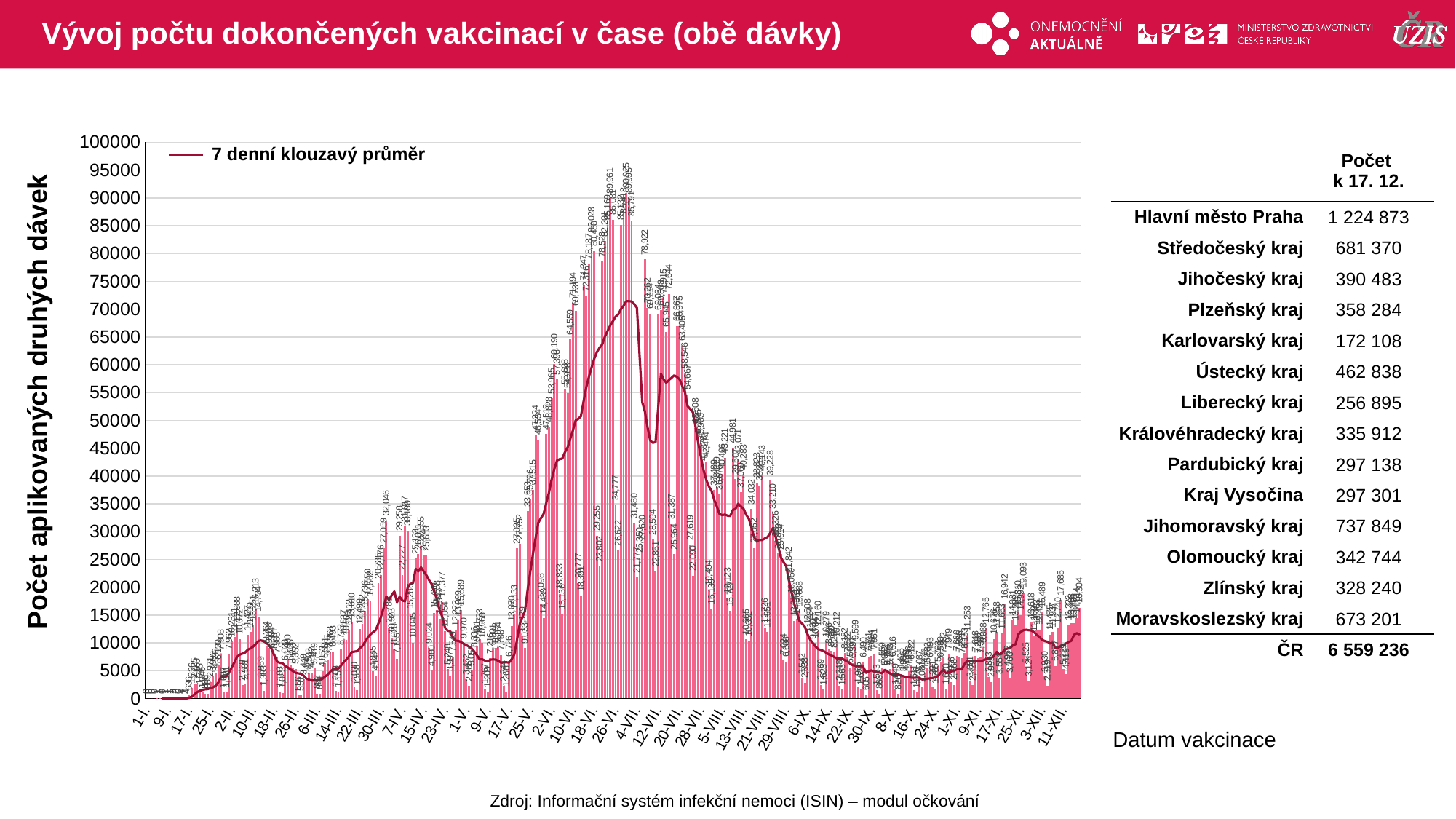

# Vývoj počtu dokončených vakcinací v čase (obě dávky)

### Chart

| Category | dokončené očkování |
|---|---|
| 1-I. | 0.0 |
| 2-I. | 0.0 |
| 3-I. | 0.0 |
| 4-I. | 0.0 |
| 5-I. | 1.0 |
| 6-I. | 1.0 |
| 7-I. | 0.0 |
| 8-I. | 1.0 |
| 9-I. | 1.0 |
| 10-I. | 1.0 |
| 11-I. | 2.0 |
| 12-I. | 2.0 |
| 13-I. | 0.0 |
| 14-I. | 4.0 |
| 15-I. | 1.0 |
| 16-I. | 4.0 |
| 17-I. | 636.0 |
| 18-I. | 1826.0 |
| 19-I. | 2725.0 |
| 20-I. | 2660.0 |
| 21-I. | 1745.0 |
| 22-I. | 1046.0 |
| 23-I. | 880.0 |
| 24-I. | 869.0 |
| 25-I. | 2971.0 |
| 26-I. | 3992.0 |
| 27-I. | 4536.0 |
| 28-I. | 6130.0 |
| 29-I. | 7908.0 |
| 30-I. | 1087.0 |
| 31-I. | 1181.0 |
| 1-II. | 7962.0 |
| 2-II. | 10231.0 |
| 3-II. | 11011.0 |
| 4-II. | 12988.0 |
| 5-II. | 10672.0 |
| 6-II. | 2368.0 |
| 7-II. | 2501.0 |
| 8-II. | 11427.0 |
| 9-II. | 11910.0 |
| 10-II. | 13251.0 |
| 11-II. | 16213.0 |
| 12-II. | 14734.0 |
| 13-II. | 2989.0 |
| 14-II. | 1383.0 |
| 15-II. | 9364.0 |
| 16-II. | 9078.0 |
| 17-II. | 8304.0 |
| 18-II. | 8081.0 |
| 19-II. | 7368.0 |
| 20-II. | 1183.0 |
| 21-II. | 1023.0 |
| 22-II. | 6030.0 |
| 23-II. | 6980.0 |
| 24-II. | 6035.0 |
| 25-II. | 5550.0 |
| 26-II. | 5352.0 |
| 27-II. | 556.0 |
| 28-II. | 551.0 |
| 1-III. | 3448.0 |
| 2-III. | 3546.0 |
| 3-III. | 4503.0 |
| 4-III. | 4682.0 |
| 5-III. | 5419.0 |
| 6-III. | 862.0 |
| 7-III. | 841.0 |
| 8-III. | 4853.0 |
| 9-III. | 6381.0 |
| 10-III. | 6955.0 |
| 11-III. | 8368.0 |
| 12-III. | 8493.0 |
| 13-III. | 1308.0 |
| 14-III. | 1153.0 |
| 15-III. | 8773.0 |
| 16-III. | 10537.0 |
| 17-III. | 10504.0 |
| 18-III. | 12412.0 |
| 19-III. | 13610.0 |
| 20-III. | 2030.0 |
| 21-III. | 1558.0 |
| 22-III. | 12499.0 |
| 23-III. | 13352.0 |
| 24-III. | 15736.0 |
| 25-III. | 17850.0 |
| 26-III. | 17502.0 |
| 27-III. | 4845.0 |
| 28-III. | 4142.0 |
| 29-III. | 20735.0 |
| 30-III. | 22176.0 |
| 31-III. | 27059.0 |
| 1-IV. | 32046.0 |
| 2-IV. | 12786.0 |
| 3-IV. | 10923.0 |
| 4-IV. | 8920.0 |
| 5-IV. | 7185.0 |
| 6-IV. | 29258.0 |
| 7-IV. | 22227.0 |
| 8-IV. | 31017.0 |
| 9-IV. | 30180.0 |
| 10-IV. | 15286.0 |
| 11-IV. | 10045.0 |
| 12-IV. | 25133.0 |
| 13-IV. | 26031.0 |
| 14-IV. | 27355.0 |
| 15-IV. | 25748.0 |
| 16-IV. | 25653.0 |
| 17-IV. | 9024.0 |
| 18-IV. | 4980.0 |
| 19-IV. | 15428.0 |
| 20-IV. | 15858.0 |
| 21-IV. | 14347.0 |
| 22-IV. | 17377.0 |
| 23-IV. | 12054.0 |
| 24-IV. | 5248.0 |
| 25-IV. | 3997.0 |
| 26-IV. | 7549.0 |
| 27-IV. | 12223.0 |
| 28-IV. | 13999.0 |
| 29-IV. | 15889.0 |
| 30-IV. | 9970.0 |
| 1-V. | 3452.0 |
| 2-V. | 2266.0 |
| 3-V. | 5055.0 |
| 4-V. | 8336.0 |
| 5-V. | 9401.0 |
| 6-V. | 10723.0 |
| 7-V. | 10068.0 |
| 8-V. | 1767.0 |
| 9-V. | 1209.0 |
| 10-V. | 7216.0 |
| 11-V. | 8801.0 |
| 12-V. | 9102.0 |
| 13-V. | 9154.0 |
| 14-V. | 7788.0 |
| 15-V. | 2244.0 |
| 16-V. | 1268.0 |
| 17-V. | 6726.0 |
| 18-V. | 13070.0 |
| 19-V. | 15133.0 |
| 20-V. | 27025.0 |
| 21-V. | 27752.0 |
| 22-V. | 11179.0 |
| 23-V. | 9033.0 |
| 24-V. | 33653.0 |
| 25-V. | 35796.0 |
| 26-V. | 37515.0 |
| 27-V. | 47324.0 |
| 28-V. | 46554.0 |
| 29-V. | 17098.0 |
| 30-V. | 14433.0 |
| 31-V. | 47518.0 |
| 1-VI. | 48828.0 |
| 2-VI. | 53965.0 |
| 3-VI. | 60190.0 |
| 4-VI. | 57396.0 |
| 5-VI. | 18833.0 |
| 6-VI. | 15136.0 |
| 7-VI. | 55608.0 |
| 8-VI. | 54958.0 |
| 9-VI. | 64559.0 |
| 10-VI. | 71194.0 |
| 11-VI. | 69731.0 |
| 12-VI. | 20777.0 |
| 13-VI. | 18391.0 |
| 14-VI. | 74347.0 |
| 15-VI. | 72316.0 |
| 16-VI. | 78187.0 |
| 17-VI. | 83028.0 |
| 18-VI. | 80480.0 |
| 19-VI. | 29255.0 |
| 20-VI. | 23802.0 |
| 21-VI. | 78528.0 |
| 22-VI. | 82201.0 |
| 23-VI. | 85169.0 |
| 24-VI. | 89961.0 |
| 25-VI. | 86081.0 |
| 26-VI. | 34777.0 |
| 27-VI. | 26622.0 |
| 28-VI. | 85132.0 |
| 29-VI. | 86418.0 |
| 30-VI. | 90925.0 |
| 1-VII. | 89995.0 |
| 2-VII. | 85791.0 |
| 3-VII. | 31480.0 |
| 4-VII. | 21777.0 |
| 5-VII. | 25350.0 |
| 6-VII. | 27620.0 |
| 7-VII. | 78922.0 |
| 8-VII. | 70262.0 |
| 9-VII. | 69214.0 |
| 10-VII. | 28594.0 |
| 11-VII. | 22851.0 |
| 12-VII. | 69034.0 |
| 13-VII. | 69808.0 |
| 14-VII. | 71915.0 |
| 15-VII. | 65945.0 |
| 16-VII. | 72644.0 |
| 17-VII. | 31387.0 |
| 18-VII. | 25964.0 |
| 19-VII. | 66967.0 |
| 20-VII. | 66975.0 |
| 21-VII. | 63405.0 |
| 22-VII. | 58546.0 |
| 23-VII. | 54667.0 |
| 24-VII. | 27619.0 |
| 25-VII. | 22090.0 |
| 26-VII. | 48608.0 |
| 27-VII. | 46545.0 |
| 28-VII. | 45903.0 |
| 29-VII. | 41878.0 |
| 30-VII. | 42474.0 |
| 31-VII. | 19494.0 |
| 1-VIII. | 16139.0 |
| 2-VIII. | 37489.0 |
| 3-VIII. | 38039.0 |
| 4-VIII. | 36676.0 |
| 5-VIII. | 40406.0 |
| 6-VIII. | 43221.0 |
| 7-VIII. | 18123.0 |
| 8-VIII. | 15727.0 |
| 9-VIII. | 44981.0 |
| 10-VIII. | 39507.0 |
| 11-VIII. | 43071.0 |
| 12-VIII. | 37069.0 |
| 13-VIII. | 40283.0 |
| 14-VIII. | 10665.0 |
| 15-VIII. | 10352.0 |
| 16-VIII. | 34032.0 |
| 17-VIII. | 27052.0 |
| 18-VIII. | 38823.0 |
| 19-VIII. | 38312.0 |
| 20-VIII. | 40143.0 |
| 21-VIII. | 12726.0 |
| 22-VIII. | 11951.0 |
| 23-VIII. | 39228.0 |
| 24-VIII. | 33210.0 |
| 25-VIII. | 28326.0 |
| 26-VIII. | 26099.0 |
| 27-VIII. | 25914.0 |
| 28-VIII. | 7024.0 |
| 29-VIII. | 6606.0 |
| 30-VIII. | 21842.0 |
| 31-VIII. | 18050.0 |
| 1-IX. | 13972.0 |
| 2-IX. | 14361.0 |
| 3-IX. | 15688.0 |
| 4-IX. | 3542.0 |
| 5-IX. | 2838.0 |
| 6-IX. | 12508.0 |
| 7-IX. | 11084.0 |
| 8-IX. | 9830.0 |
| 9-IX. | 10047.0 |
| 10-IX. | 12160.0 |
| 11-IX. | 2469.0 |
| 12-IX. | 1623.0 |
| 13-IX. | 10279.0 |
| 14-IX. | 8996.0 |
| 15-IX. | 8510.0 |
| 16-IX. | 8259.0 |
| 17-IX. | 10212.0 |
| 18-IX. | 2348.0 |
| 19-IX. | 1563.0 |
| 20-IX. | 8182.0 |
| 21-IX. | 7522.0 |
| 22-IX. | 5506.0 |
| 23-IX. | 6397.0 |
| 24-IX. | 9599.0 |
| 25-IX. | 1985.0 |
| 26-IX. | 1626.0 |
| 27-IX. | 6490.0 |
| 28-IX. | 605.0 |
| 29-IX. | 7441.0 |
| 30-IX. | 7684.0 |
| 1-X. | 7951.0 |
| 2-X. | 1533.0 |
| 3-X. | 863.0 |
| 4-X. | 5559.0 |
| 5-X. | 5062.0 |
| 6-X. | 5154.0 |
| 7-X. | 5243.0 |
| 8-X. | 6616.0 |
| 9-X. | 1649.0 |
| 10-X. | 826.0 |
| 11-X. | 4405.0 |
| 12-X. | 3988.0 |
| 13-X. | 4179.0 |
| 14-X. | 4936.0 |
| 15-X. | 6122.0 |
| 16-X. | 1511.0 |
| 17-X. | 1046.0 |
| 18-X. | 4087.0 |
| 19-X. | 2081.0 |
| 20-X. | 4446.0 |
| 21-X. | 5582.0 |
| 22-X. | 6493.0 |
| 23-X. | 2201.0 |
| 24-X. | 1765.0 |
| 25-X. | 5793.0 |
| 26-X. | 6530.0 |
| 27-X. | 7382.0 |
| 28-X. | 1670.0 |
| 29-X. | 7949.0 |
| 30-X. | 2906.0 |
| 31-X. | 2468.0 |
| 1-XI. | 7680.0 |
| 2-XI. | 7536.0 |
| 3-XI. | 7291.0 |
| 4-XI. | 8153.0 |
| 5-XI. | 11253.0 |
| 6-XI. | 3051.0 |
| 7-XI. | 2429.0 |
| 8-XI. | 7618.0 |
| 9-XI. | 7280.0 |
| 10-XI. | 7363.0 |
| 11-XI. | 9088.0 |
| 12-XI. | 12765.0 |
| 13-XI. | 3853.0 |
| 14-XI. | 2995.0 |
| 15-XI. | 10676.0 |
| 16-XI. | 11958.0 |
| 17-XI. | 3554.0 |
| 18-XI. | 11663.0 |
| 19-XI. | 16942.0 |
| 20-XI. | 4962.0 |
| 21-XI. | 3760.0 |
| 22-XI. | 14081.0 |
| 23-XI. | 13229.0 |
| 24-XI. | 15810.0 |
| 25-XI. | 14992.0 |
| 26-XI. | 19093.0 |
| 27-XI. | 5525.0 |
| 28-XI. | 3124.0 |
| 29-XI. | 13618.0 |
| 30-XI. | 11189.0 |
| 1-XII. | 12403.0 |
| 2-XII. | 12421.0 |
| 3-XII. | 15489.0 |
| 4-XII. | 3930.0 |
| 5-XII. | 2319.0 |
| 6-XII. | 11475.0 |
| 7-XII. | 11937.0 |
| 8-XII. | 5877.0 |
| 9-XII. | 12740.0 |
| 10-XII. | 17685.0 |
| 11-XII. | 5229.0 |
| 12-XII. | 4419.0 |
| 13-XII. | 13222.0 |
| 14-XII. | 13498.0 |
| 15-XII. | 13484.0 |
| 16-XII. | 14514.0 |
| 17-XII. | 16304.0 |
|  | Počet k 17. 12. |
| --- | --- |
| Hlavní město Praha | 1 224 873 |
| Středočeský kraj | 681 370 |
| Jihočeský kraj | 390 483 |
| Plzeňský kraj | 358 284 |
| Karlovarský kraj | 172 108 |
| Ústecký kraj | 462 838 |
| Liberecký kraj | 256 895 |
| Královéhradecký kraj | 335 912 |
| Pardubický kraj | 297 138 |
| Kraj Vysočina | 297 301 |
| Jihomoravský kraj | 737 849 |
| Olomoucký kraj | 342 744 |
| Zlínský kraj | 328 240 |
| Moravskoslezský kraj | 673 201 |
| ČR | 6 559 236 |
7 denní klouzavý průměr
Počet aplikovaných druhých dávek
Datum vakcinace
Zdroj: Informační systém infekční nemoci (ISIN) – modul očkování